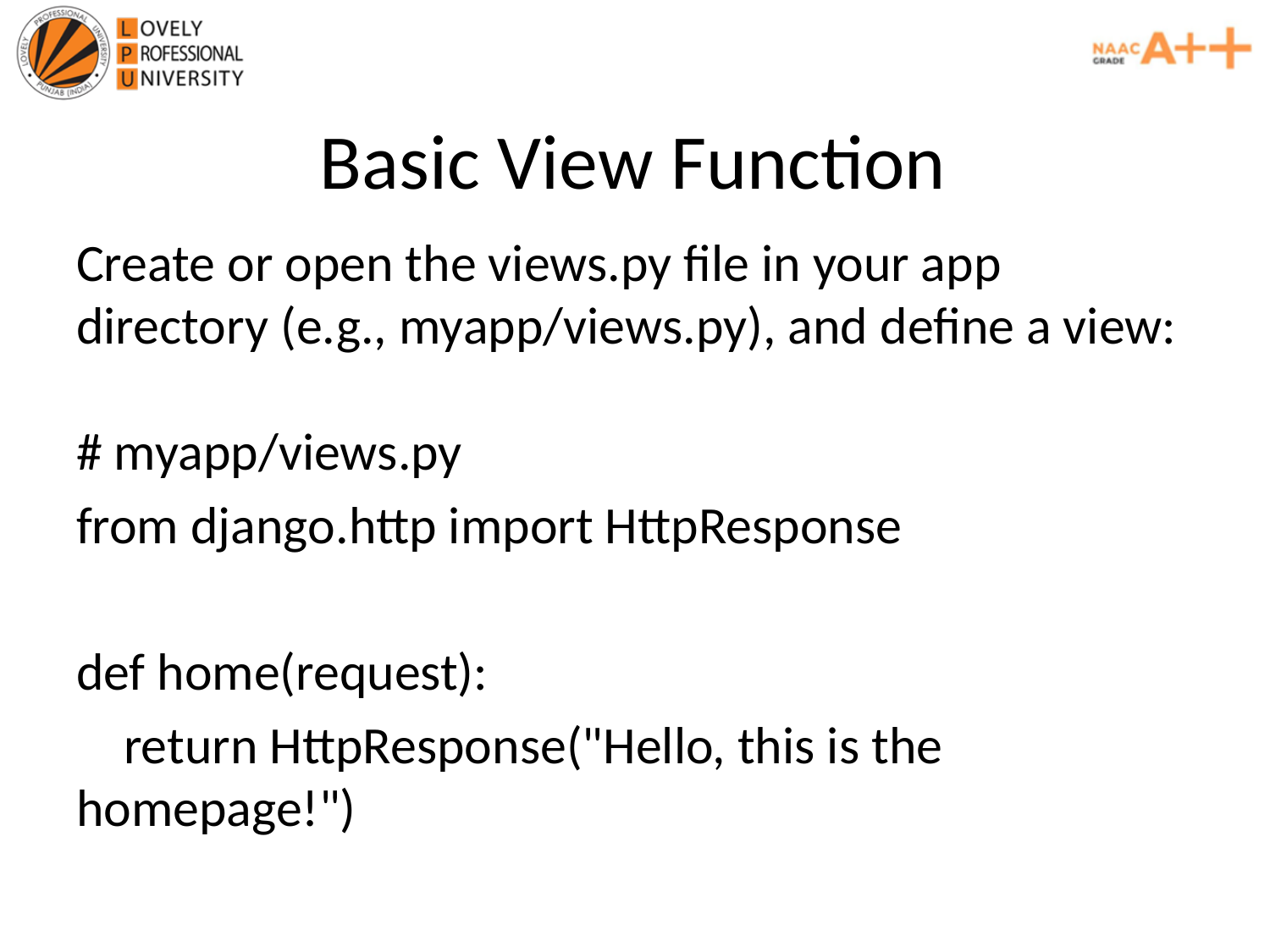

# Basic View Function
Create or open the views.py file in your app directory (e.g., myapp/views.py), and define a view:
# myapp/views.py
from django.http import HttpResponse

def home(request):
    return HttpResponse("Hello, this is the homepage!")